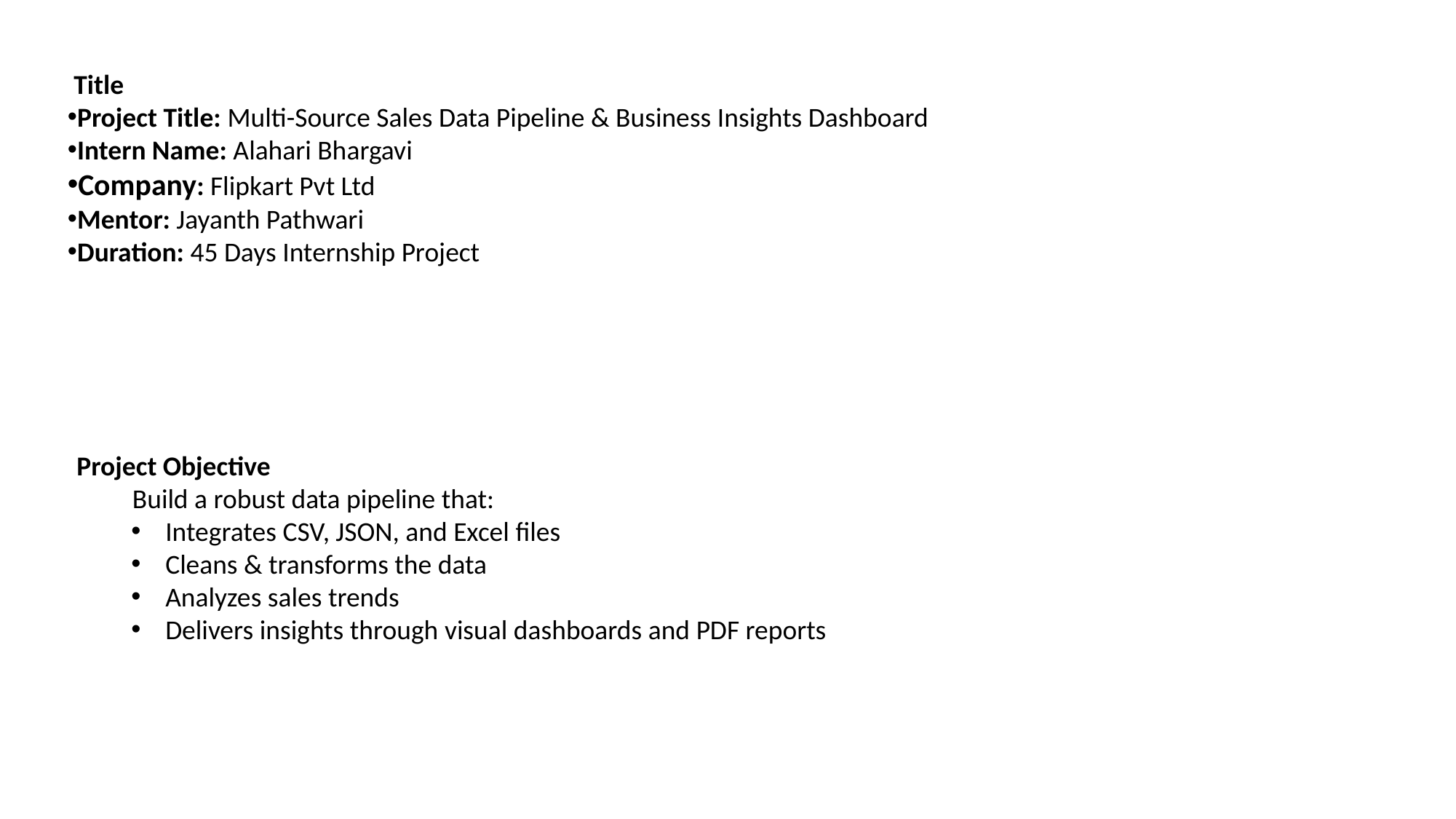

Title
Project Title: Multi-Source Sales Data Pipeline & Business Insights Dashboard
Intern Name: Alahari Bhargavi
Company: Flipkart Pvt Ltd
Mentor: Jayanth Pathwari
Duration: 45 Days Internship Project
Project Objective
         Build a robust data pipeline that:
Integrates CSV, JSON, and Excel files
Cleans & transforms the data
Analyzes sales trends
Delivers insights through visual dashboards and PDF reports